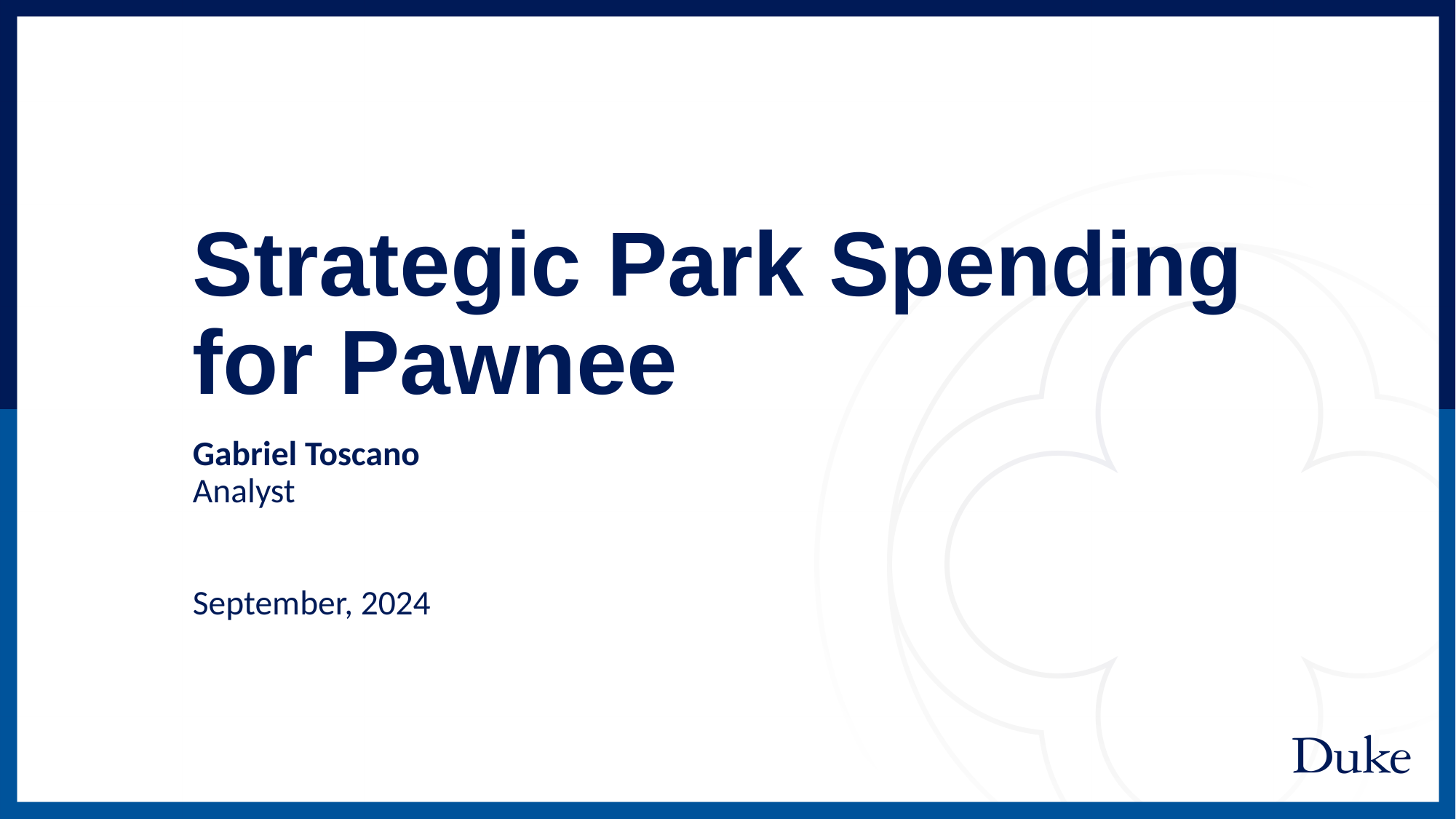

# Strategic Park Spending for Pawnee
Gabriel Toscano
Analyst
September, 2024